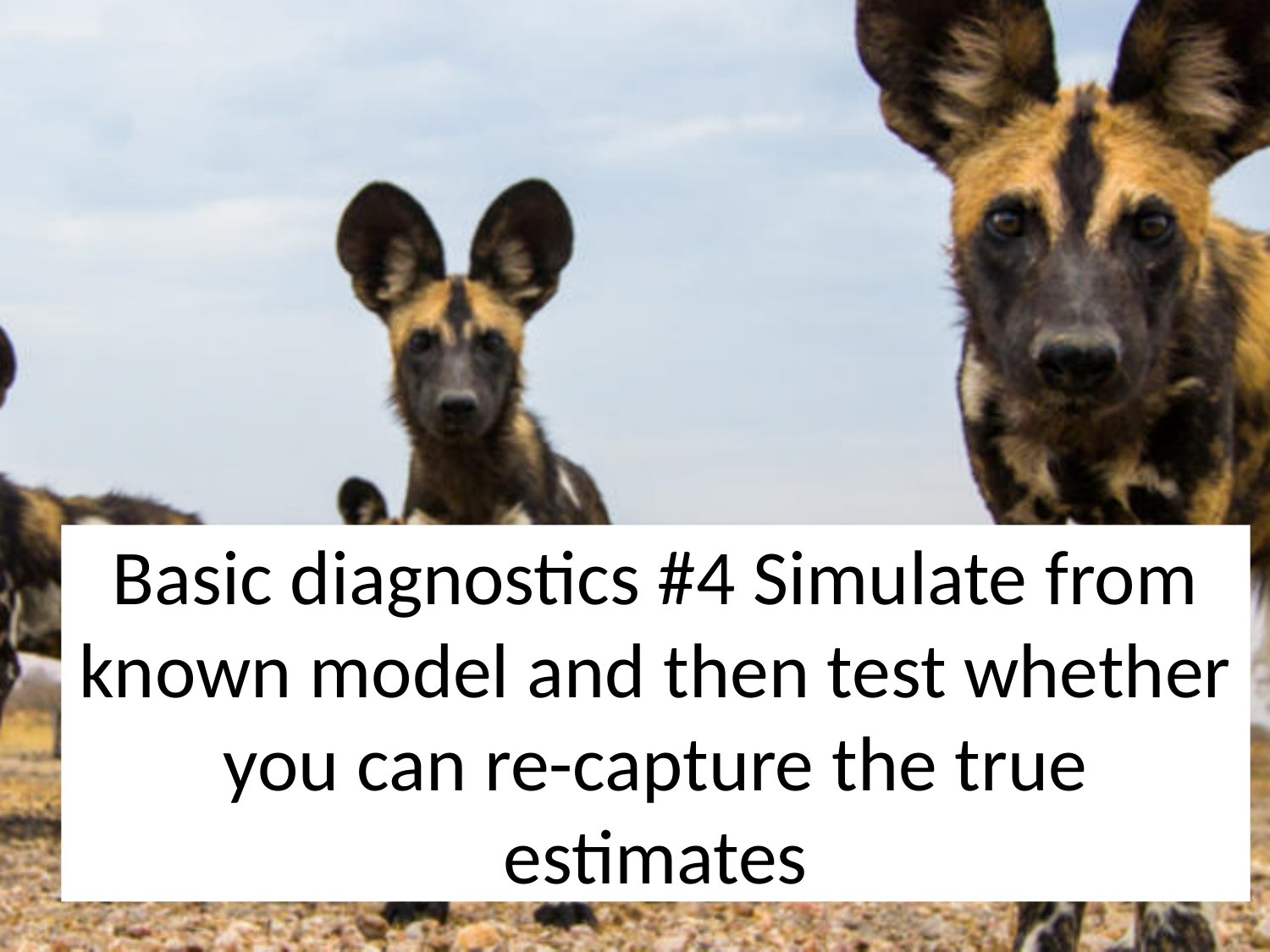

# Basic diagnostics #4 Simulate from known model and then test whether you can re-capture the true estimates